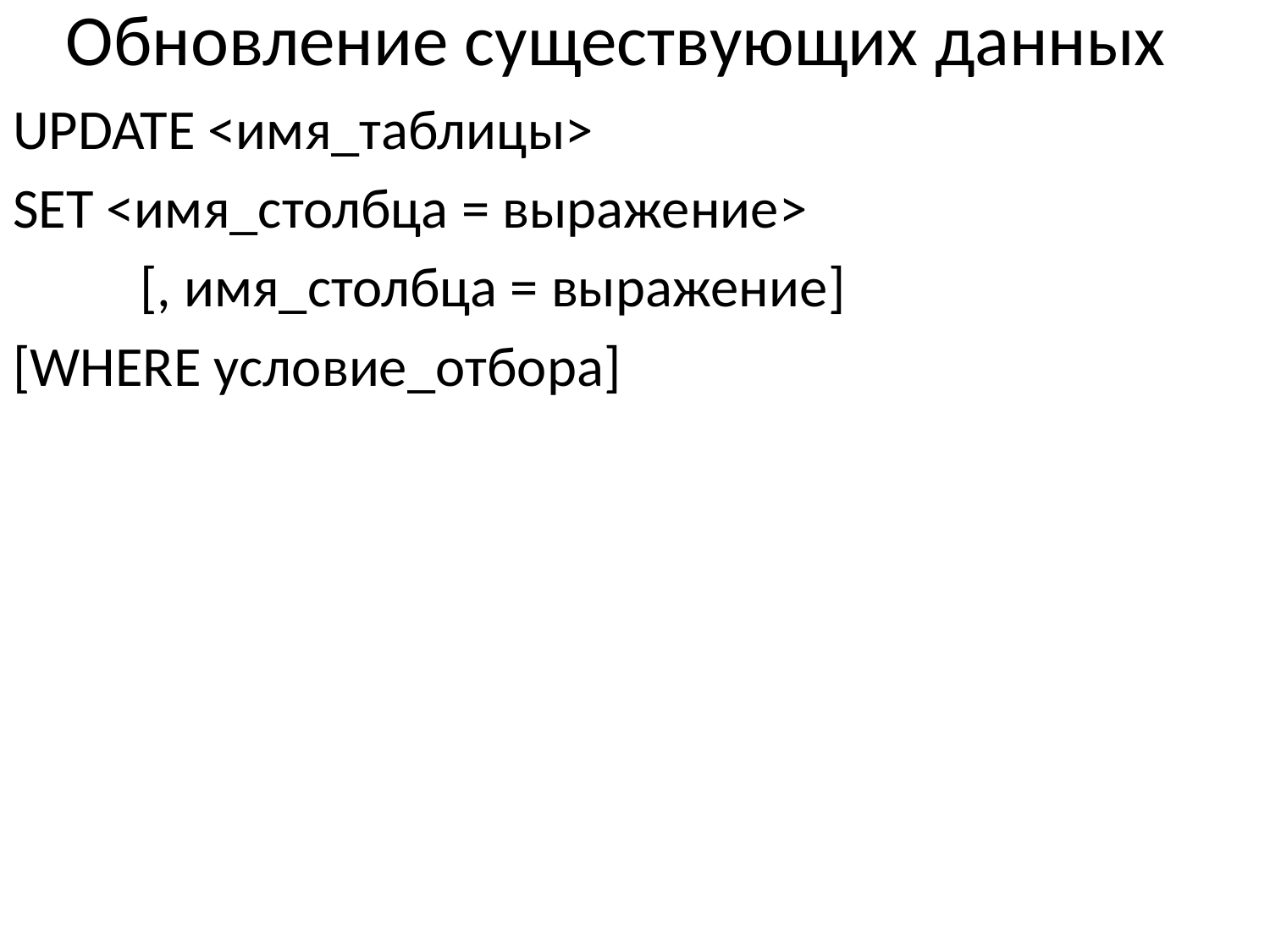

# Обновление существующих данных
UPDATE <имя_таблицы>
SET <имя_столбца = выражение>
	[, имя_столбца = выражение]
[WHERE условие_отбора]